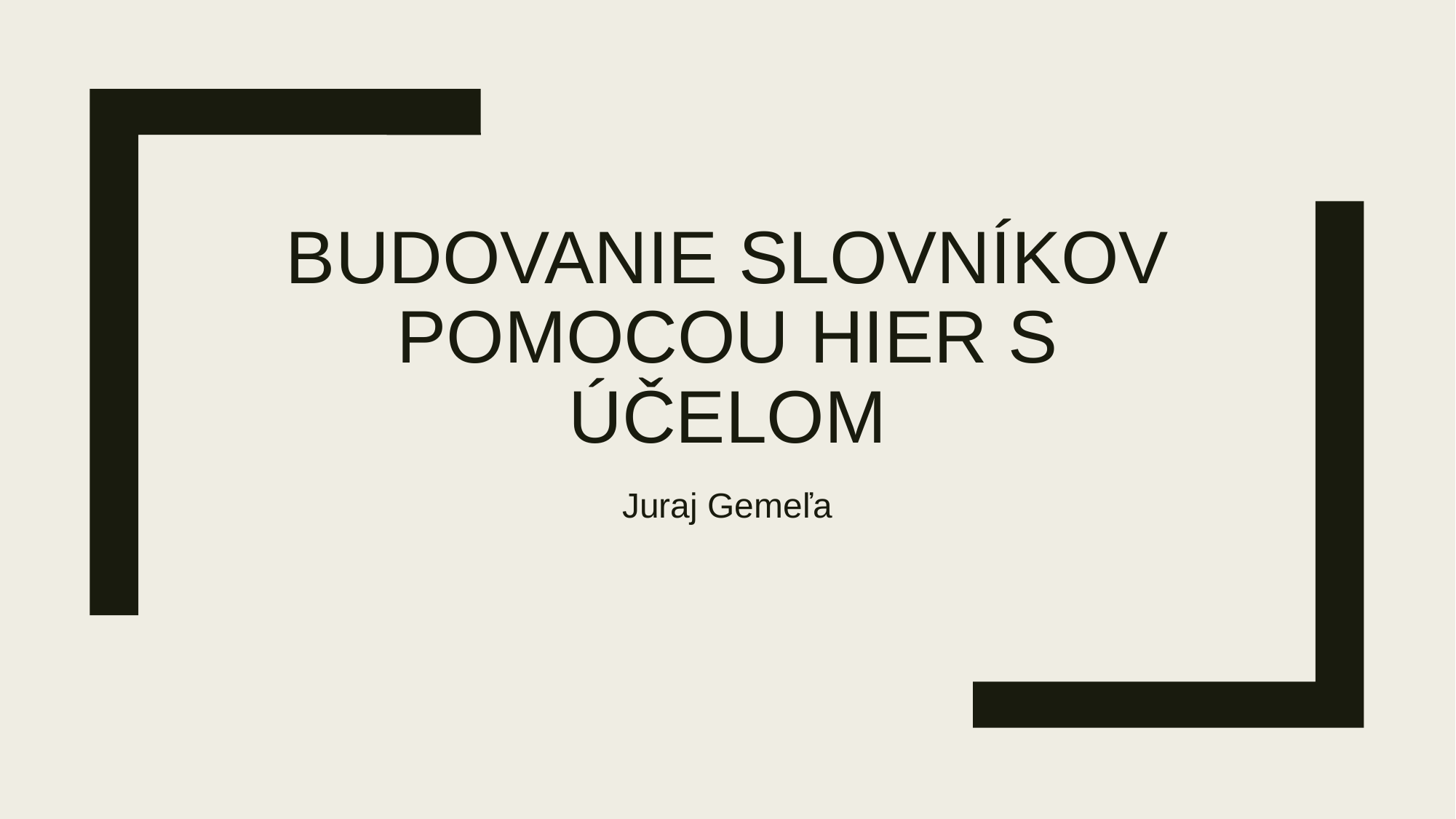

# Budovanie slovníkov pomocou hier s účelom
Juraj Gemeľa